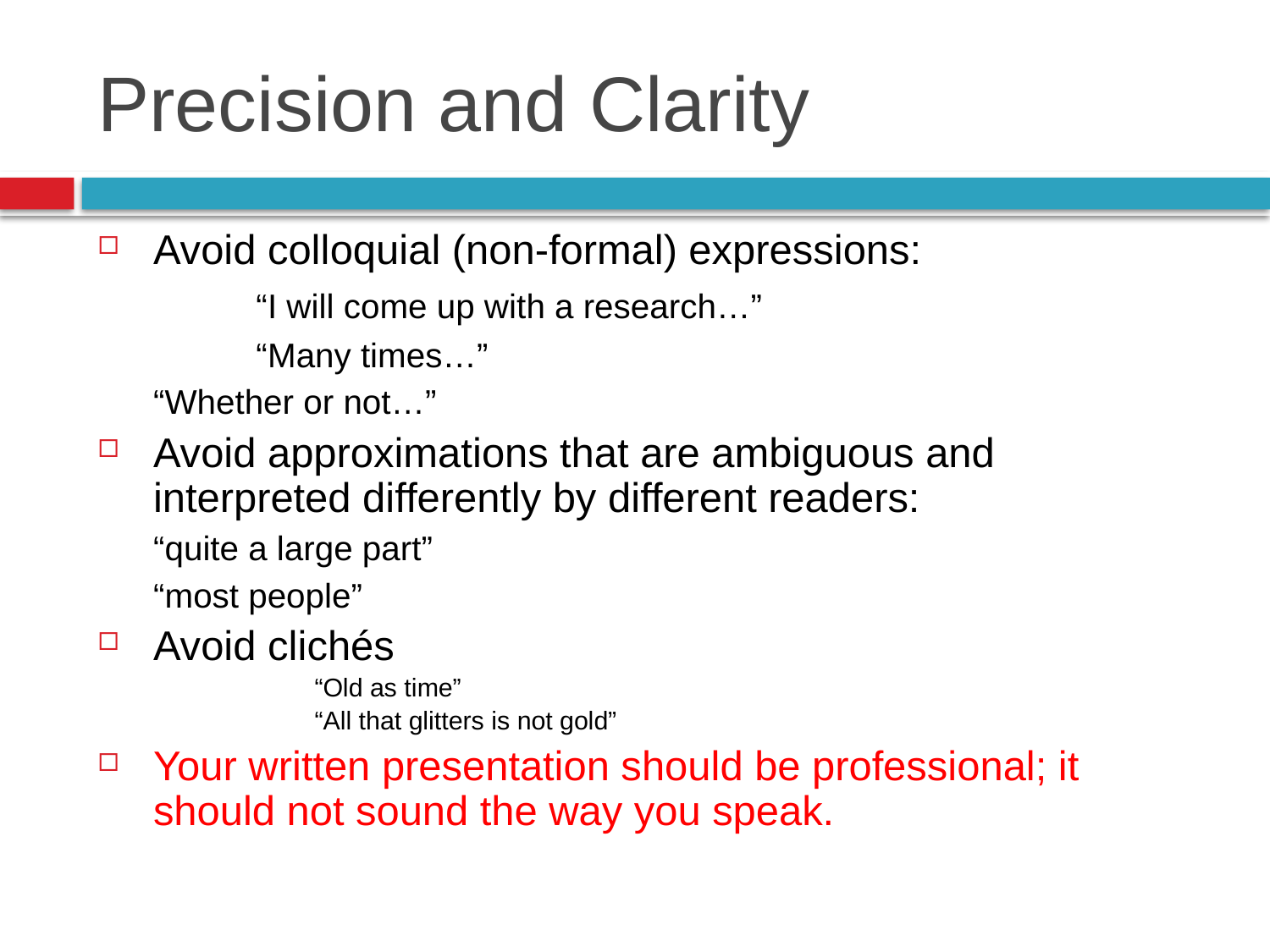

# Precision and Clarity
Avoid colloquial (non-formal) expressions:
	  		“I will come up with a research…”
		   	“Many times…”
			“Whether or not…”
Avoid approximations that are ambiguous and interpreted differently by different readers:
			“quite a large part”
			“most people”
Avoid clichés
	“Old as time”
“All that glitters is not gold”
Your written presentation should be professional; it should not sound the way you speak.